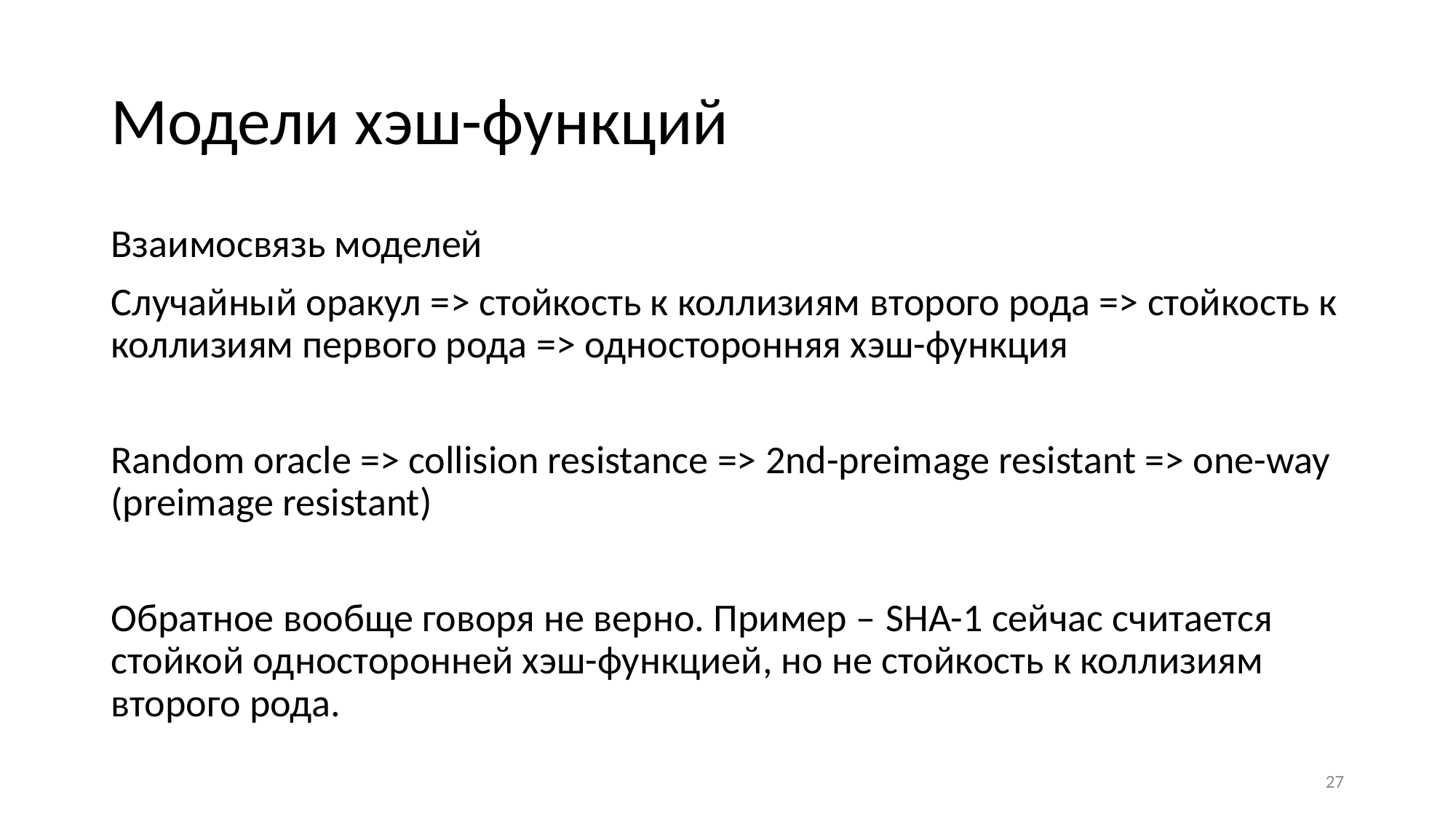

# Модели хэш-функций
Взаимосвязь моделей
Случайный оракул => стойкость к коллизиям второго рода => стойкость к коллизиям первого рода => односторонняя хэш-функция

Random oracle => collision resistance => 2nd-preimage resistant => one-way (preimage resistant)

Обратное вообще говоря не верно. Пример – SHA-1 сейчас считается стойкой односторонней хэш-функцией, но не стойкость к коллизиям второго рода.
27